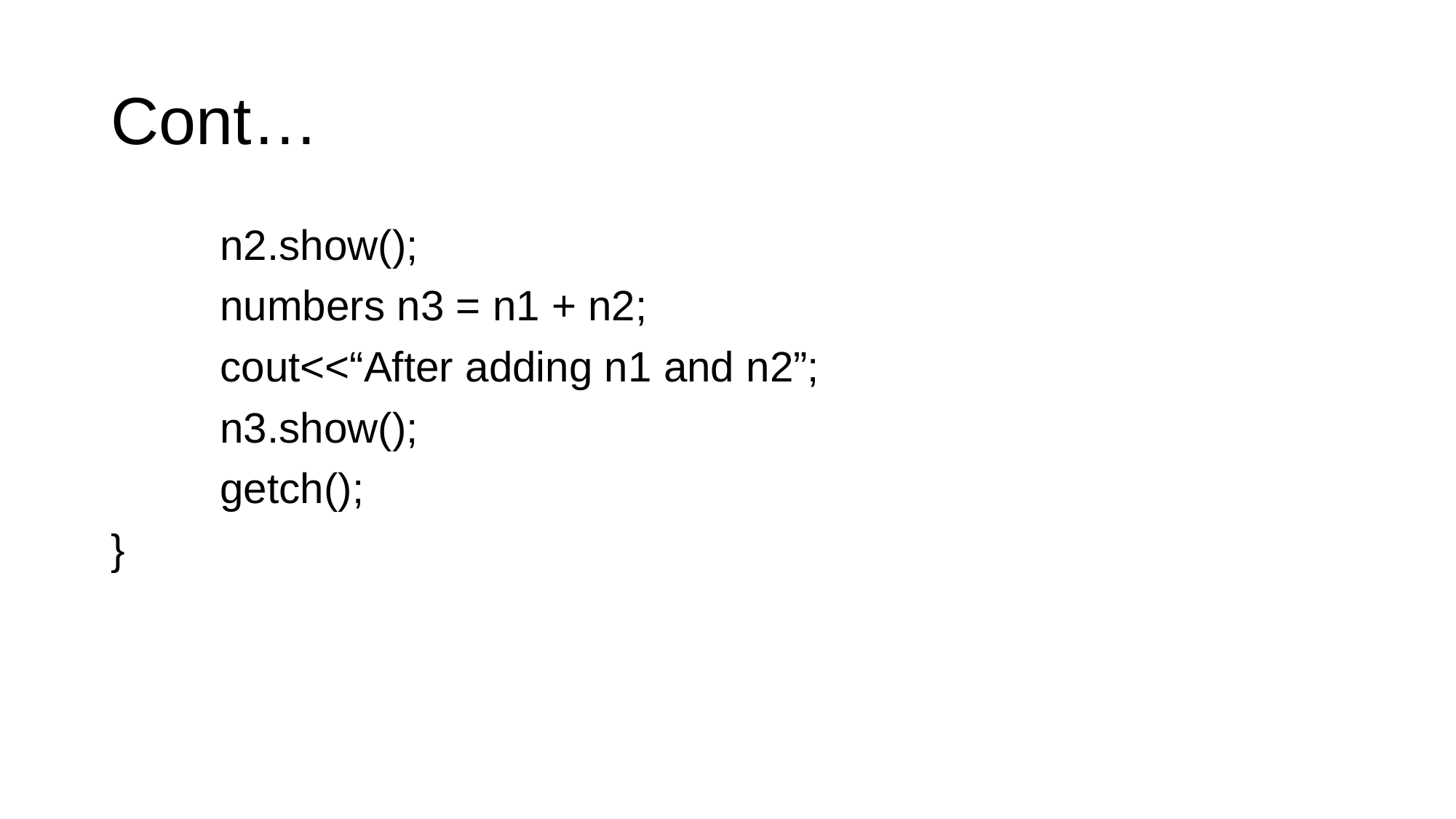

# Cont…
	n2.show();
	numbers n3 = n1 + n2;
	cout<<“After adding n1 and n2”;
	n3.show();
	getch();
}